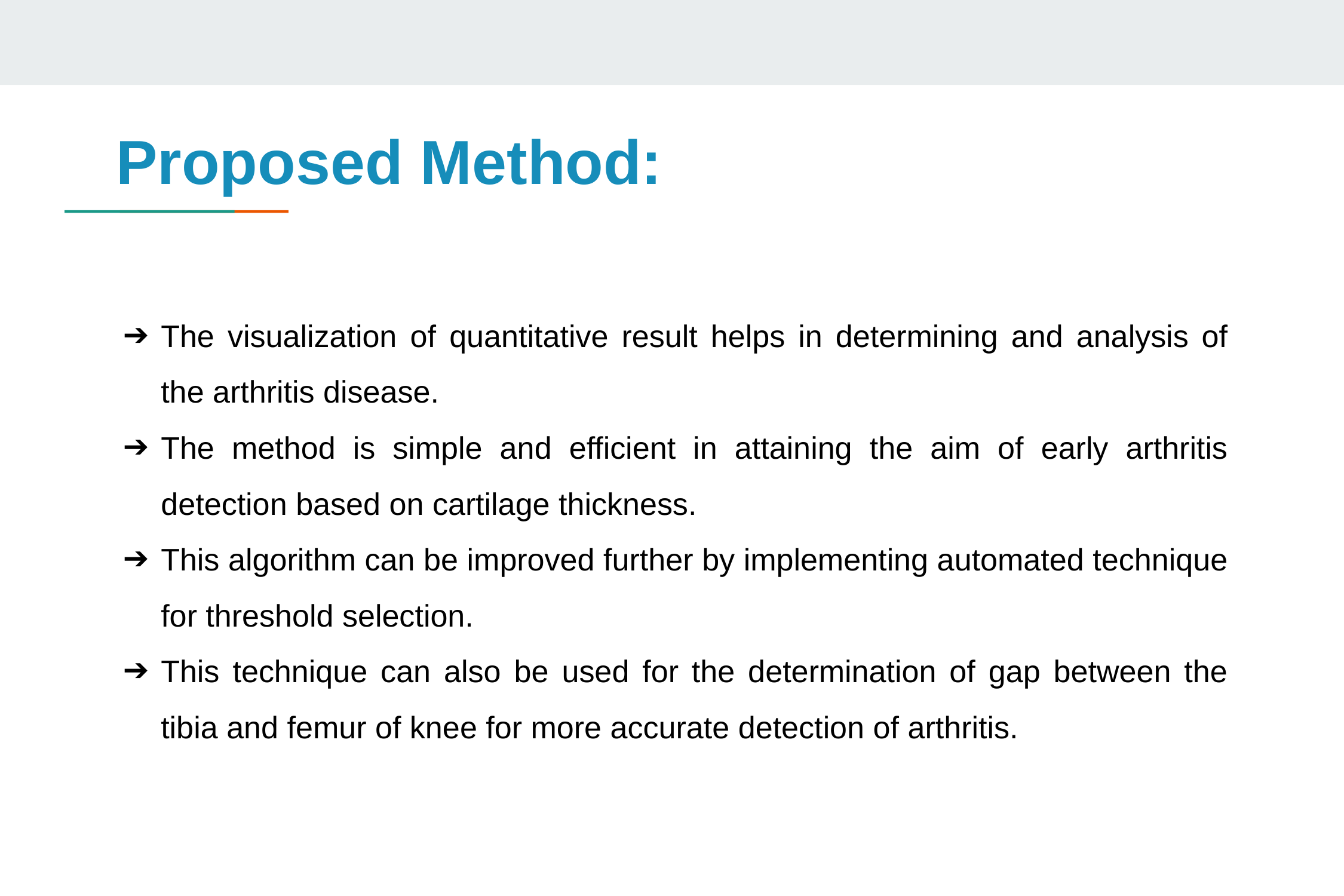

# Proposed Method:
The visualization of quantitative result helps in determining and analysis of the arthritis disease.
The method is simple and efficient in attaining the aim of early arthritis detection based on cartilage thickness.
This algorithm can be improved further by implementing automated technique for threshold selection.
This technique can also be used for the determination of gap between the tibia and femur of knee for more accurate detection of arthritis.